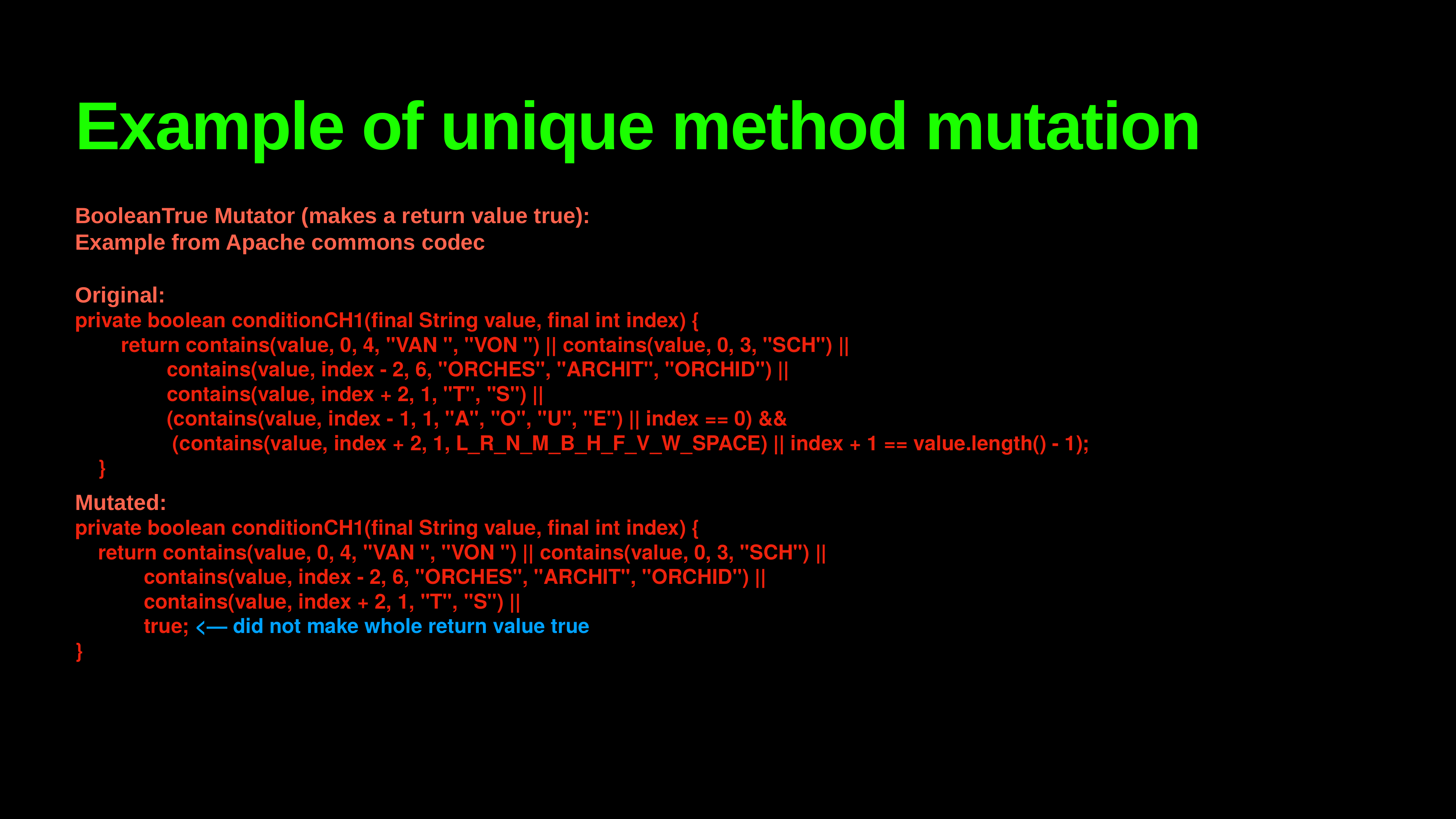

# Example of unique method mutation
BooleanTrue Mutator (makes a return value true):
Example from Apache commons codec
Original:
private boolean conditionCH1(final String value, final int index) {
        return contains(value, 0, 4, "VAN ", "VON ") || contains(value, 0, 3, "SCH") ||
                contains(value, index - 2, 6, "ORCHES", "ARCHIT", "ORCHID") ||
                contains(value, index + 2, 1, "T", "S") ||
                (contains(value, index - 1, 1, "A", "O", "U", "E") || index == 0) &&
                 (contains(value, index + 2, 1, L_R_N_M_B_H_F_V_W_SPACE) || index + 1 == value.length() - 1);
    }

Mutated:
private boolean conditionCH1(final String value, final int index) {
    return contains(value, 0, 4, "VAN ", "VON ") || contains(value, 0, 3, "SCH") ||
            contains(value, index - 2, 6, "ORCHES", "ARCHIT", "ORCHID") ||
            contains(value, index + 2, 1, "T", "S") ||
            true; <— did not make whole return value true
}